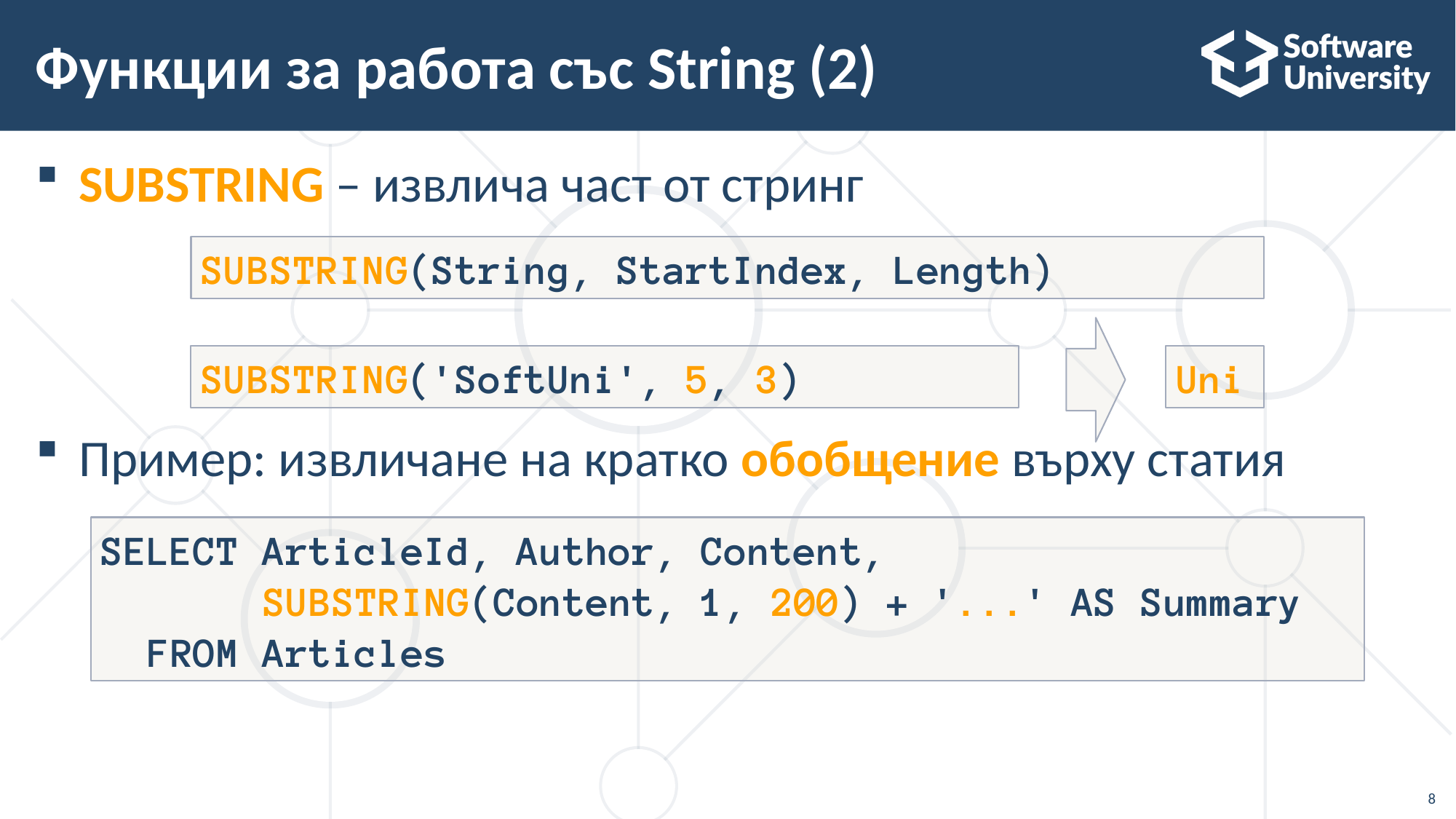

# Функции за работа със String (2)
SUBSTRING – извлича част от стринг
Пример: извличане на кратко обобщение върху статия
SUBSTRING(String, StartIndex, Length)

SUBSTRING('SoftUni', 5, 3)
Uni
SELECT ArticleId, Author, Content,
       SUBSTRING(Content, 1, 200) + '...' AS Summary
  FROM Articles
8